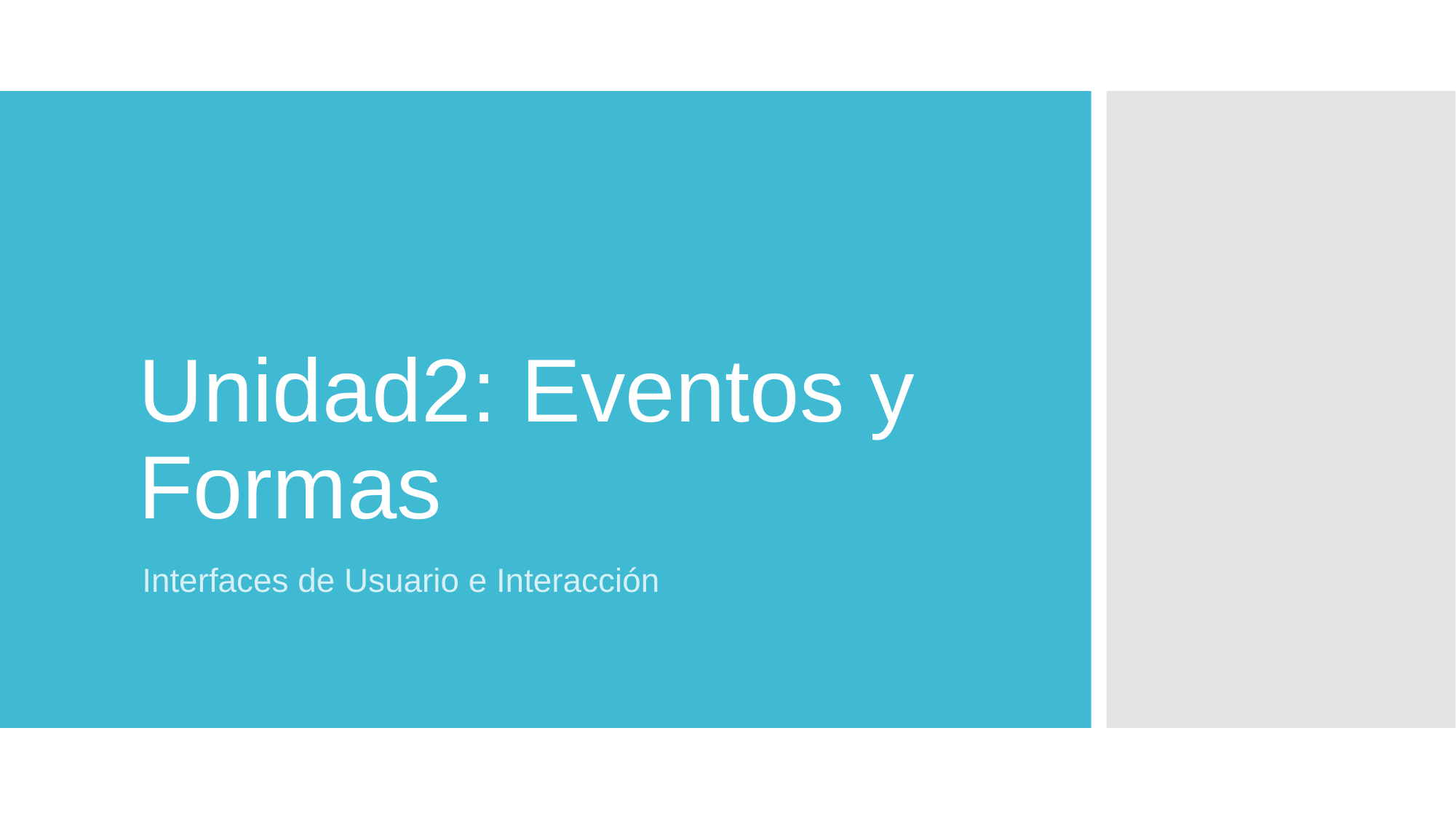

# Unidad2: Eventos y Formas
Interfaces de Usuario e Interacción